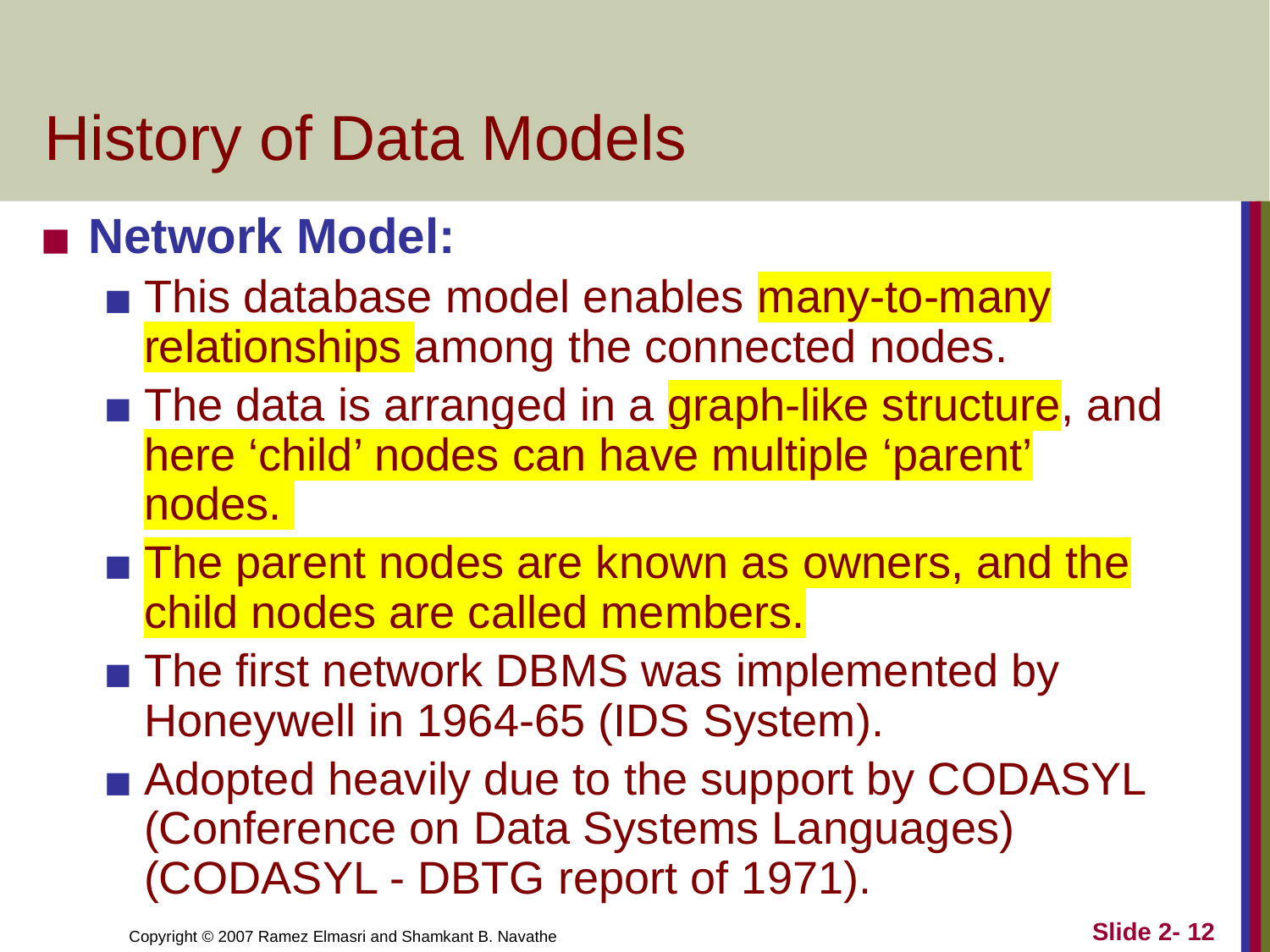

# History of Data Models
Network Model:
This database model enables many-to-many relationships among the connected nodes.
The data is arranged in a graph-like structure, and here ‘child’ nodes can have multiple ‘parent’ nodes.
The parent nodes are known as owners, and the child nodes are called members.
The first network DBMS was implemented by Honeywell in 1964-65 (IDS System).
Adopted heavily due to the support by CODASYL (Conference on Data Systems Languages) (CODASYL - DBTG report of 1971).
Slide 2- 12